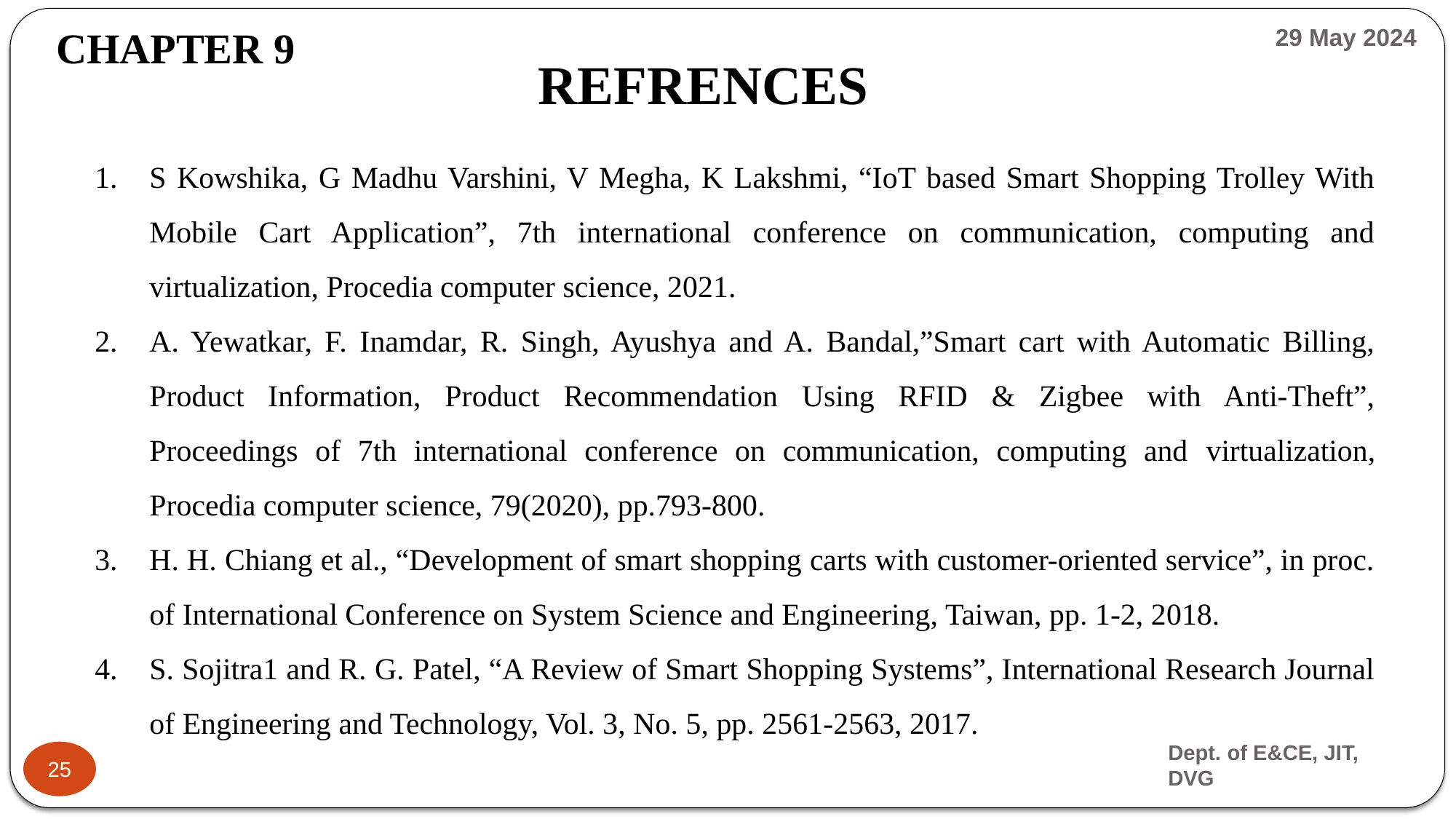

29 May 2024
CHAPTER 9
REFRENCES
S Kowshika, G Madhu Varshini, V Megha, K Lakshmi, “IoT based Smart Shopping Trolley With Mobile Cart Application”, 7th international conference on communication, computing and virtualization, Procedia computer science, 2021.
A. Yewatkar, F. Inamdar, R. Singh, Ayushya and A. Bandal,”Smart cart with Automatic Billing, Product Information, Product Recommendation Using RFID & Zigbee with Anti-Theft”, Proceedings of 7th international conference on communication, computing and virtualization, Procedia computer science, 79(2020), pp.793-800.
H. H. Chiang et al., “Development of smart shopping carts with customer-oriented service”, in proc. of International Conference on System Science and Engineering, Taiwan, pp. 1-2, 2018.
S. Sojitra1 and R. G. Patel, “A Review of Smart Shopping Systems”, International Research Journal of Engineering and Technology, Vol. 3, No. 5, pp. 2561-2563, 2017.
Dept. of E&CE, JIT, DVG
25